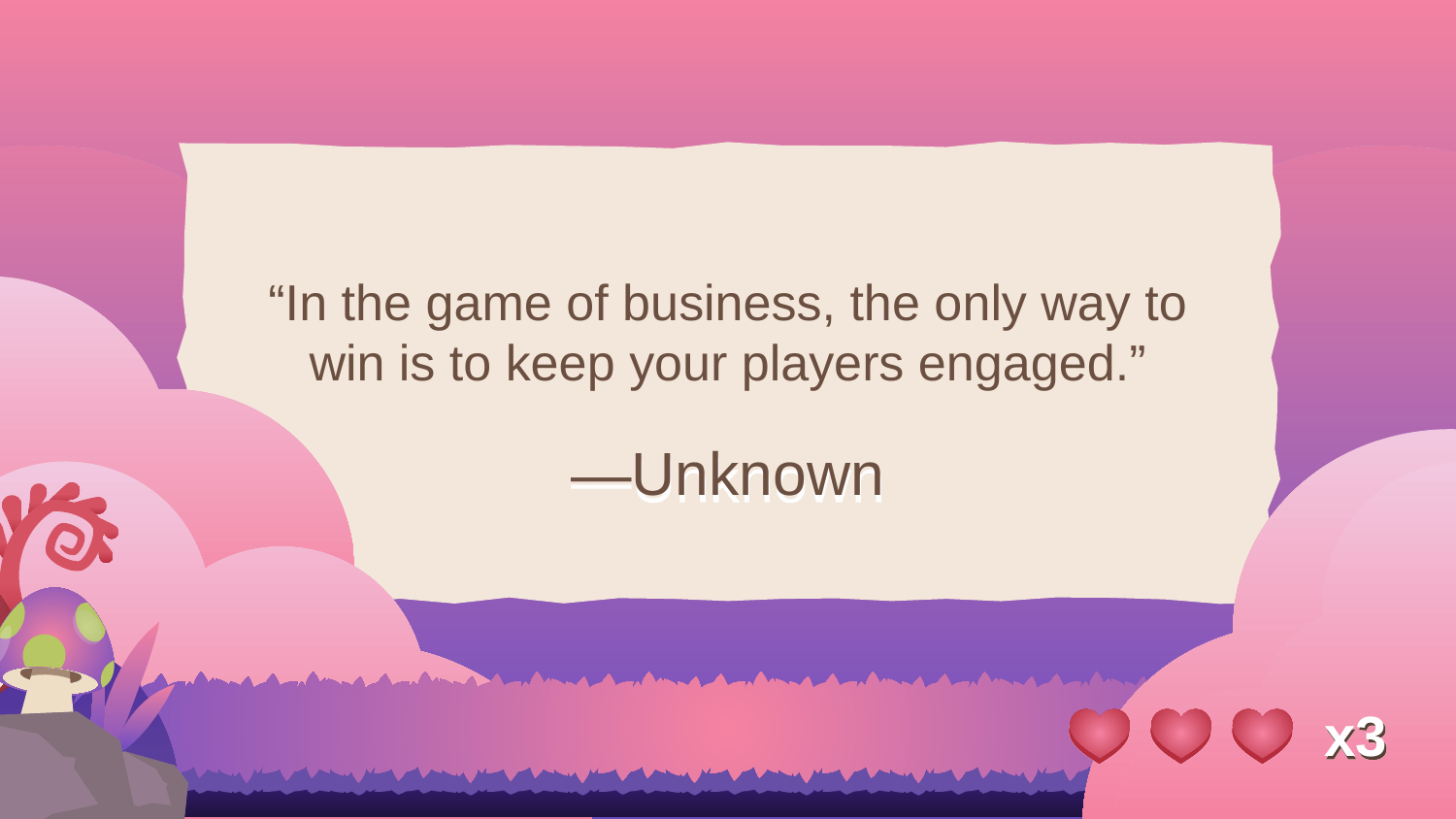

“In the game of business, the only way to win is to keep your players engaged.”
# —Unknown